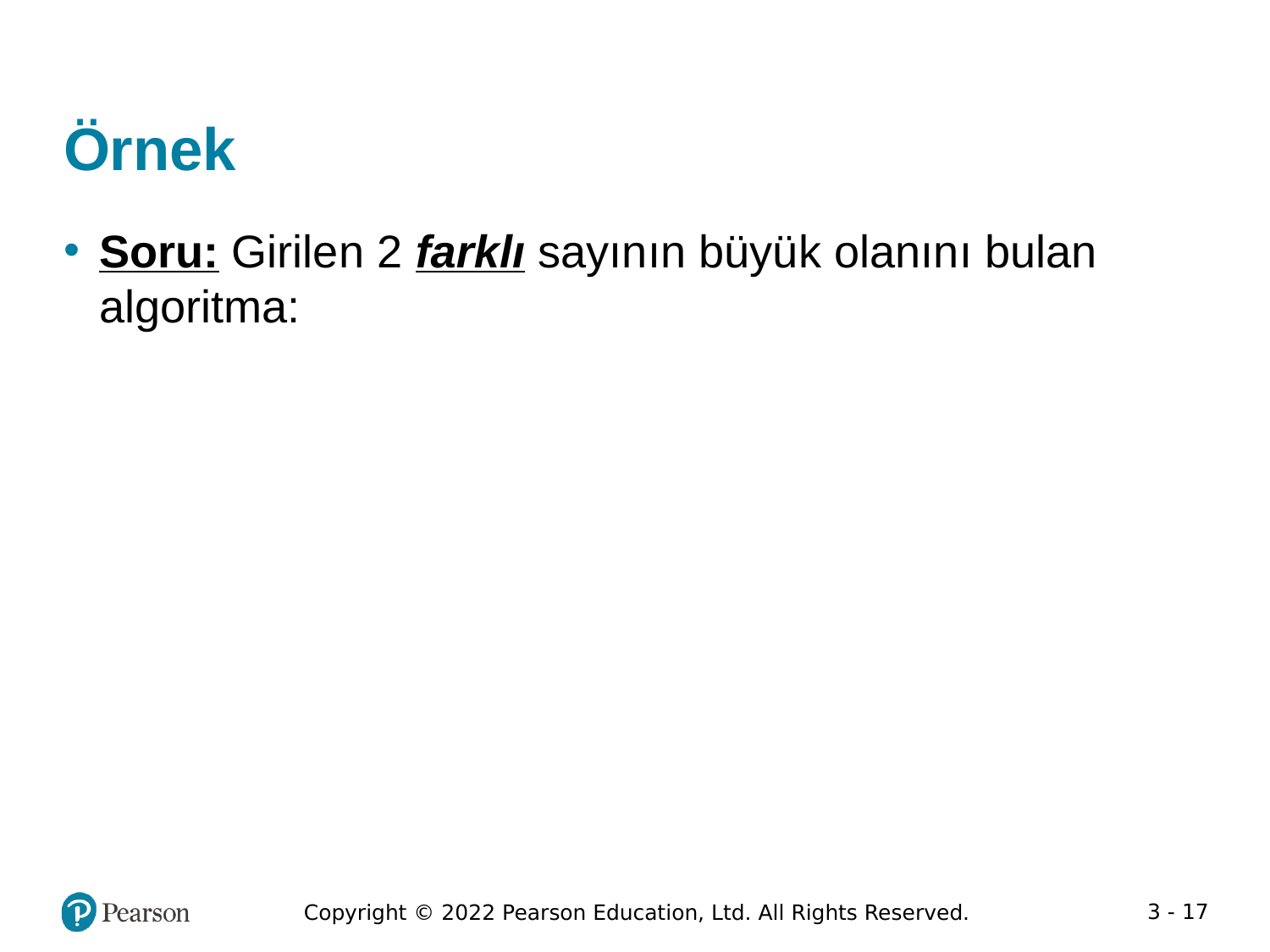

# Örnek
Soru: Girilen 2 farklı sayının büyük olanını bulan algoritma: